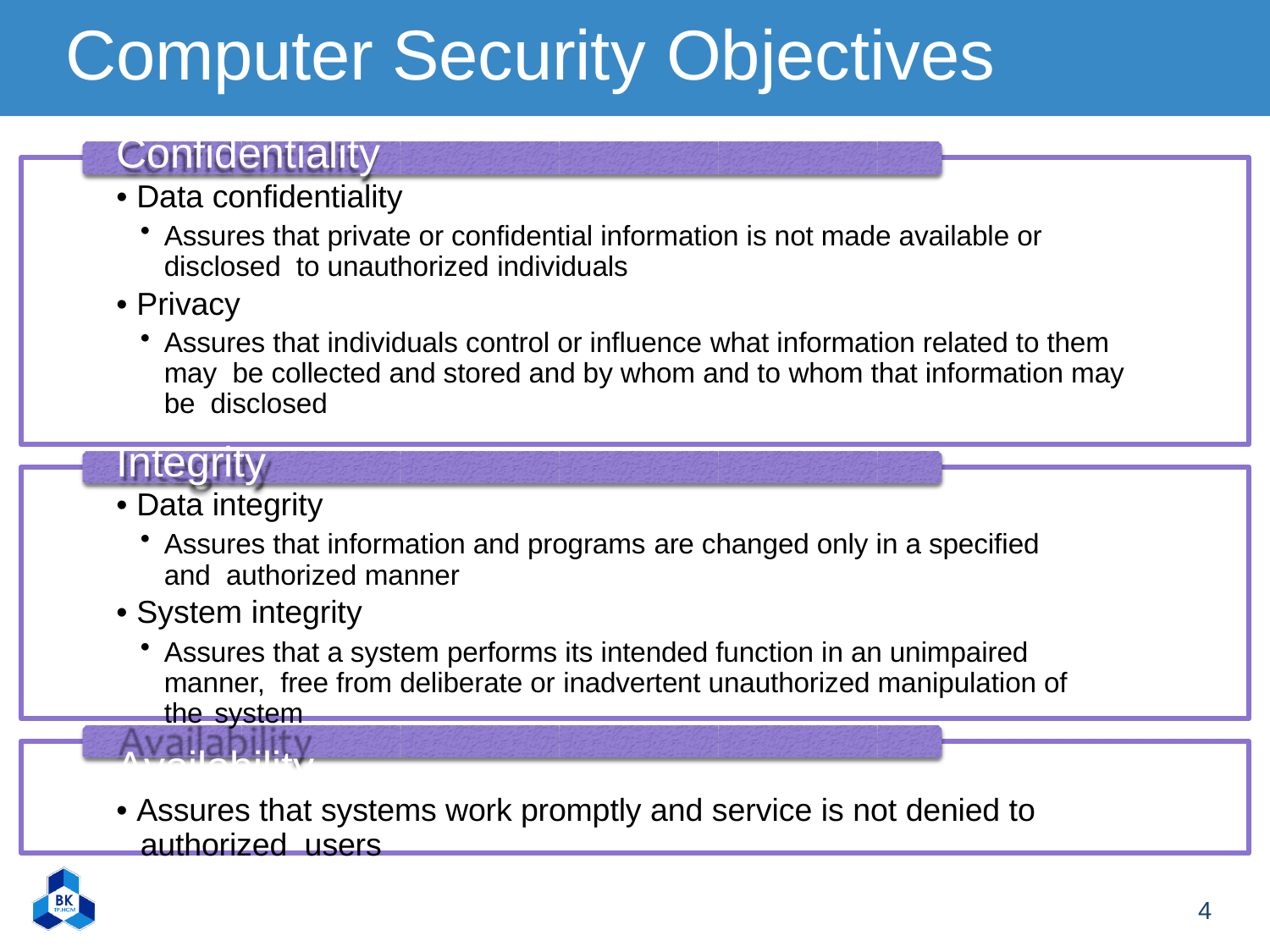

# Computer Security Objectives

Confidentiality
• Data confidentiality
Assures that private or confidential information is not made available or disclosed  to unauthorized individuals
• Privacy
Assures that individuals control or influence what information related to them may  be collected and stored and by whom and to whom that information may be  disclosed
Integrity
• Data integrity
Assures that information and programs are changed only in a specified and  authorized manner
• System integrity
Assures that a system performs its intended function in an unimpaired manner,  free from deliberate or inadvertent unauthorized manipulation of the system
Availability
• Assures that systems work promptly and service is not denied to authorized  users

4